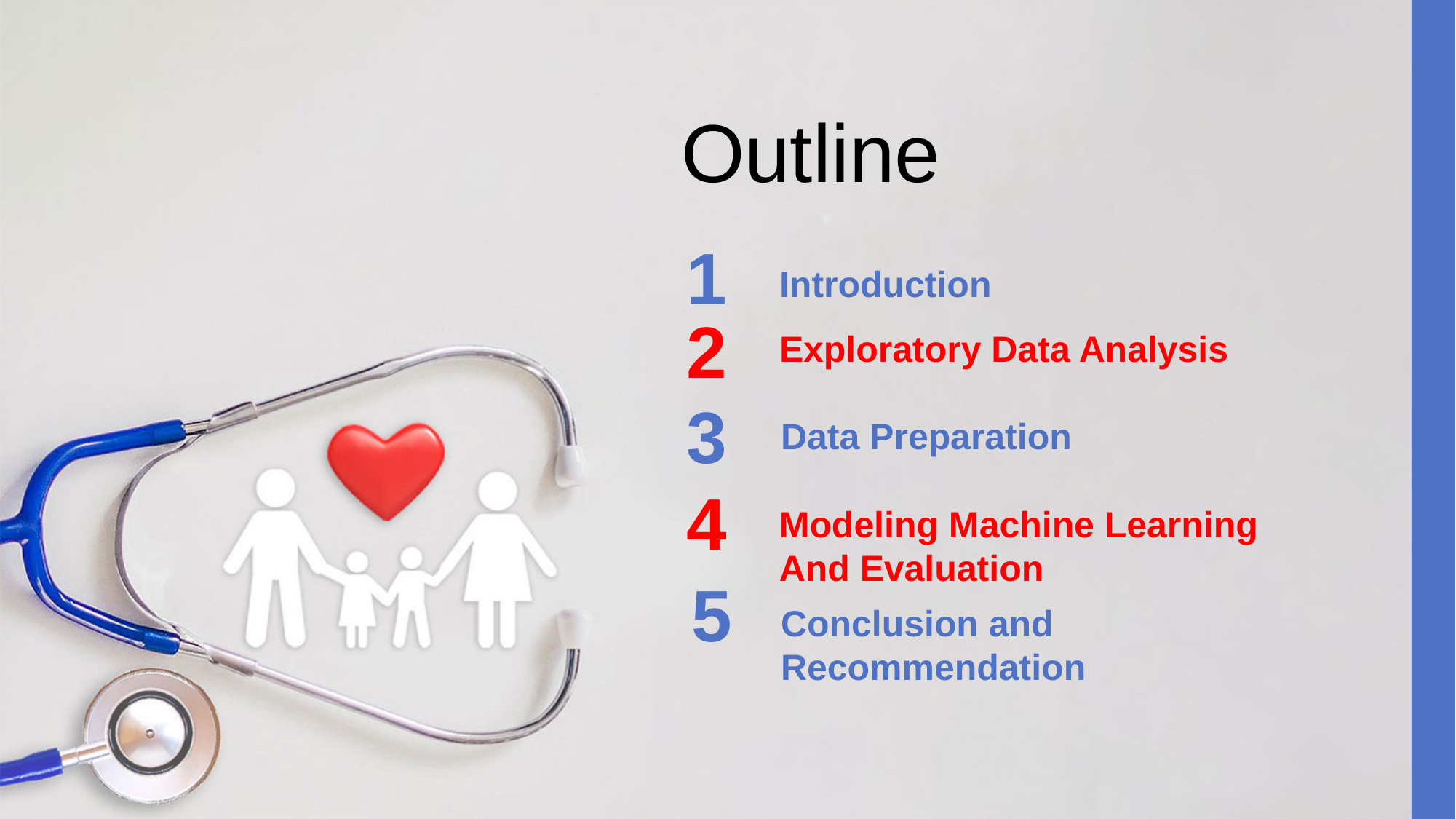

Outline
1
Introduction
2
Exploratory Data Analysis
3
Data Preparation
4
Modeling Machine Learning And Evaluation
5
Conclusion and Recommendation